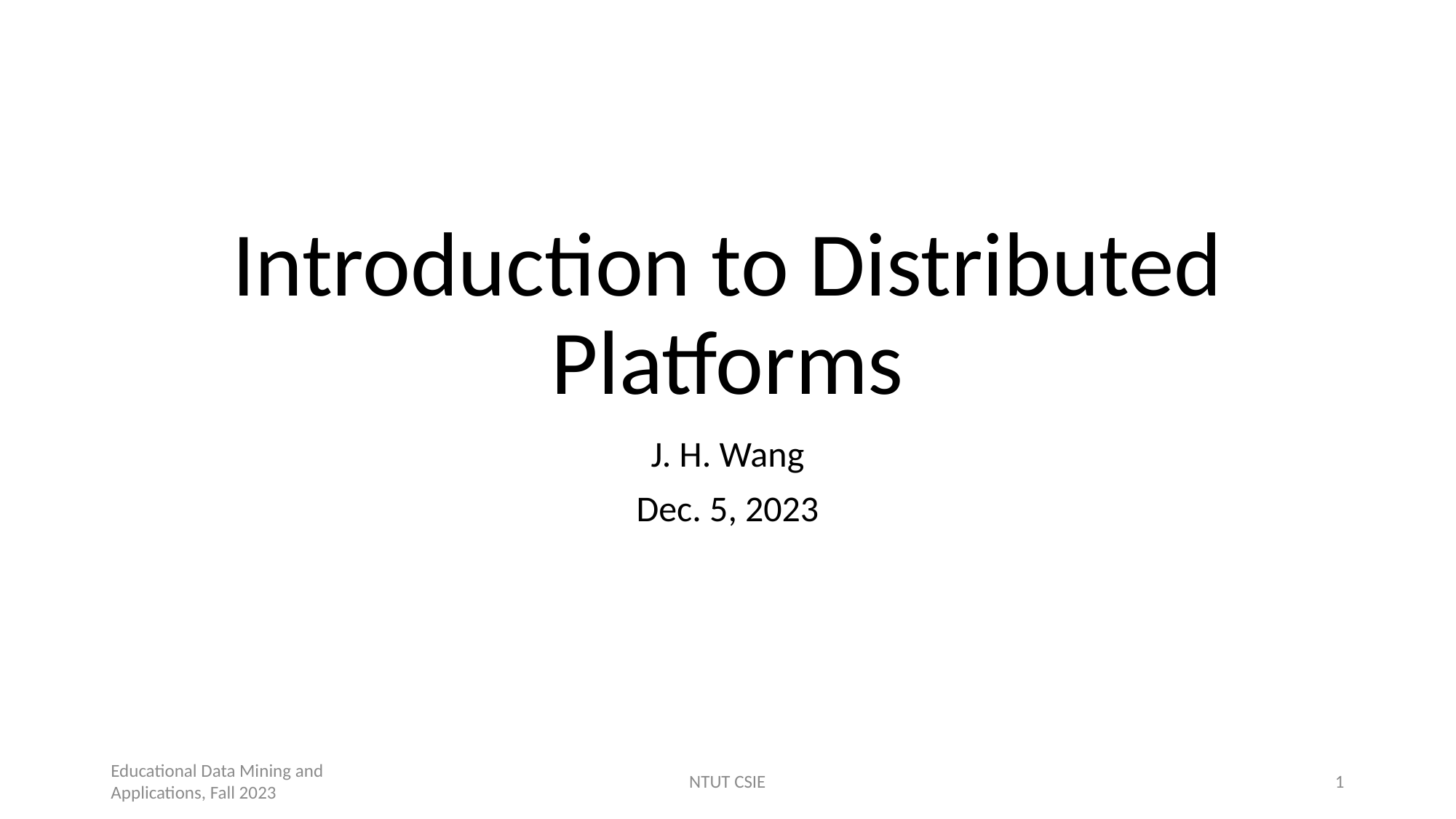

# Introduction to Distributed Platforms
J. H. Wang
Dec. 5, 2023
Educational Data Mining and Applications, Fall 2023
NTUT CSIE
1